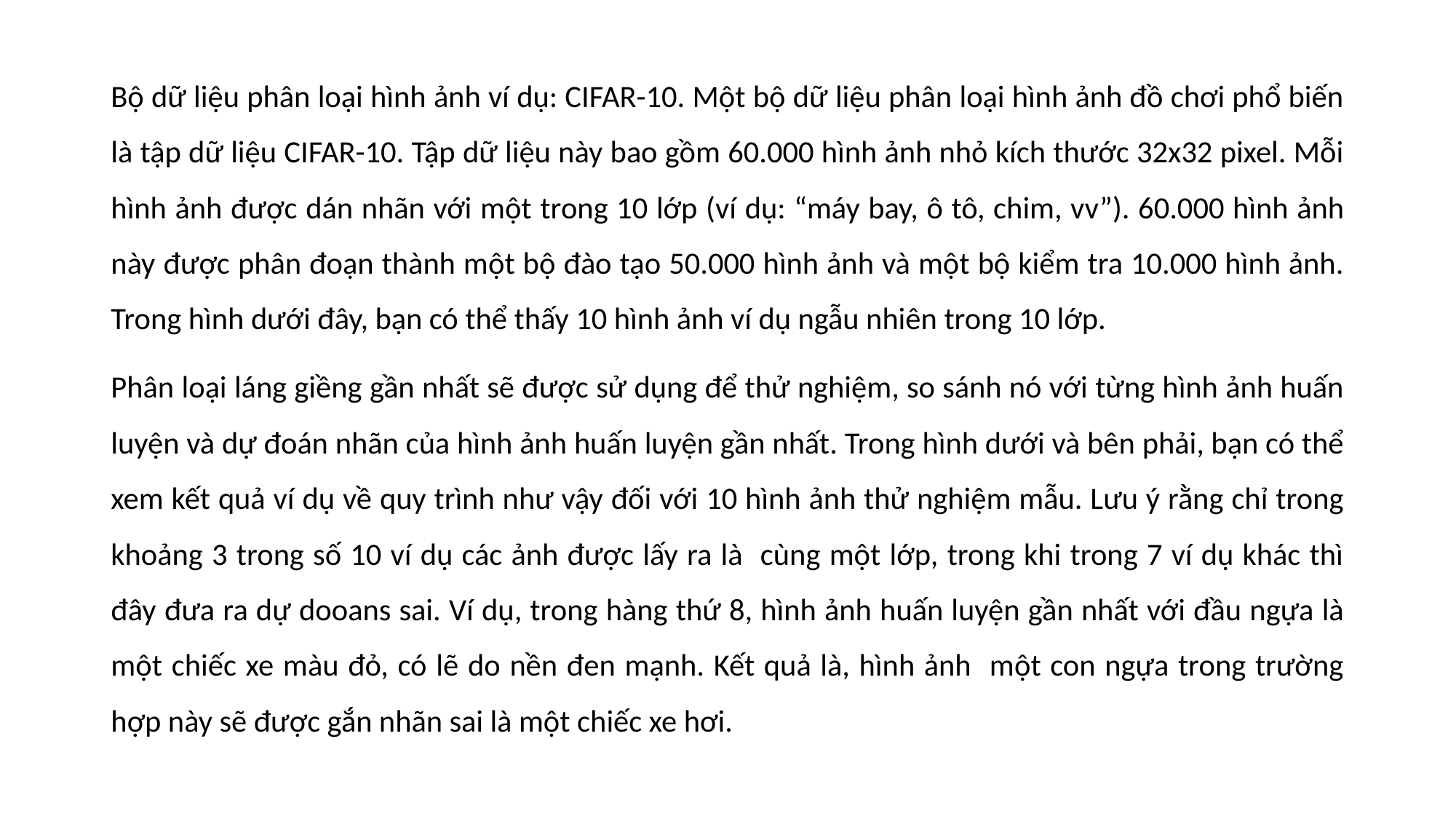

#
Bộ dữ liệu phân loại hình ảnh ví dụ: CIFAR-10. Một bộ dữ liệu phân loại hình ảnh đồ chơi phổ biến là tập dữ liệu CIFAR-10. Tập dữ liệu này bao gồm 60.000 hình ảnh nhỏ kích thước 32x32 pixel. Mỗi hình ảnh được dán nhãn với một trong 10 lớp (ví dụ: “máy bay, ô tô, chim, vv”). 60.000 hình ảnh này được phân đoạn thành một bộ đào tạo 50.000 hình ảnh và một bộ kiểm tra 10.000 hình ảnh. Trong hình dưới đây, bạn có thể thấy 10 hình ảnh ví dụ ngẫu nhiên trong 10 lớp.
Phân loại láng giềng gần nhất sẽ được sử dụng để thử nghiệm, so sánh nó với từng hình ảnh huấn luyện và dự đoán nhãn của hình ảnh huấn luyện gần nhất. Trong hình dưới và bên phải, bạn có thể xem kết quả ví dụ về quy trình như vậy đối với 10 hình ảnh thử nghiệm mẫu. Lưu ý rằng chỉ trong khoảng 3 trong số 10 ví dụ các ảnh được lấy ra là  cùng một lớp, trong khi trong 7 ví dụ khác thì đây đưa ra dự dooans sai. Ví dụ, trong hàng thứ 8, hình ảnh huấn luyện gần nhất với đầu ngựa là một chiếc xe màu đỏ, có lẽ do nền đen mạnh. Kết quả là, hình ảnh  một con ngựa trong trường hợp này sẽ được gắn nhãn sai là một chiếc xe hơi.